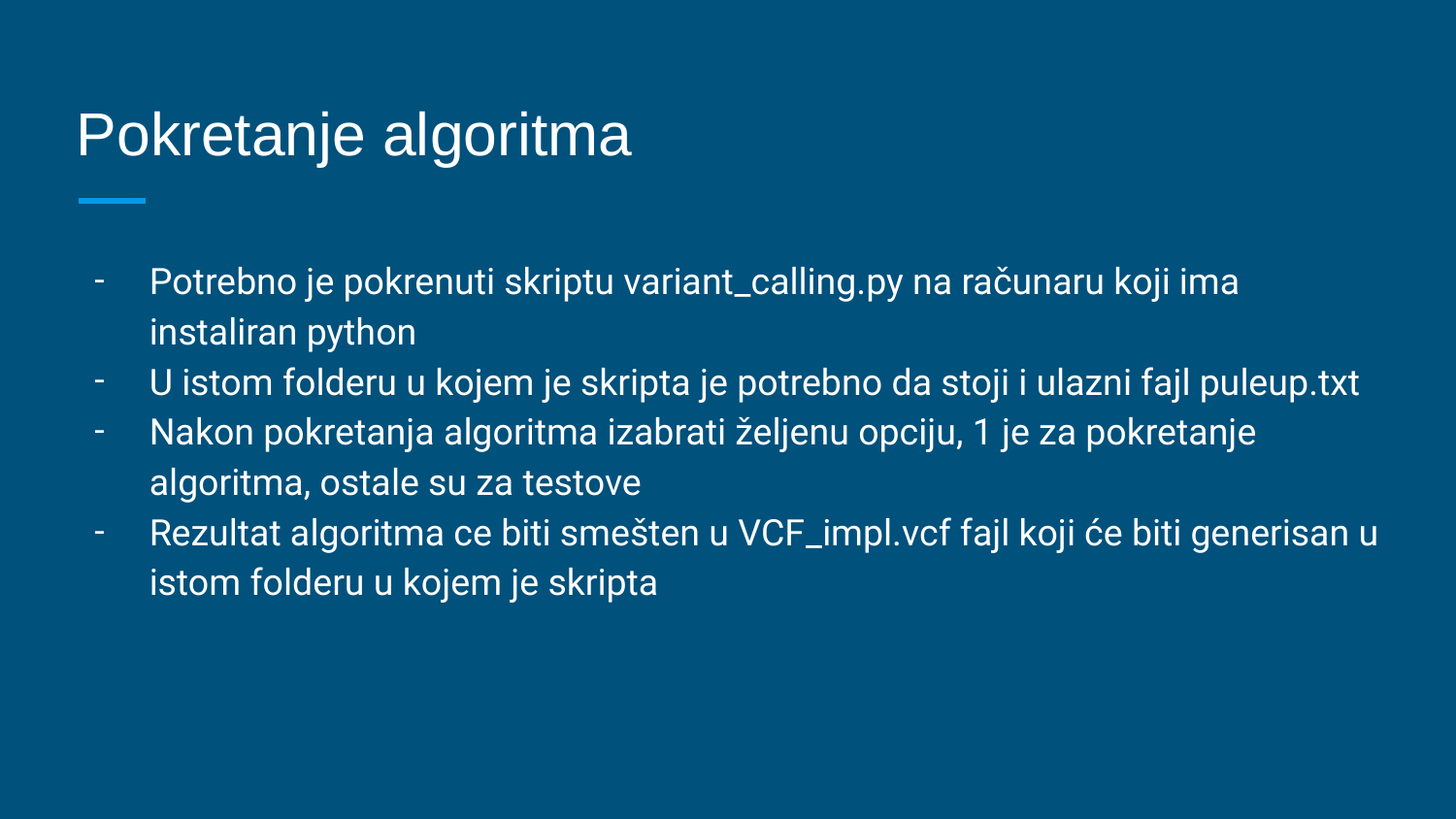

# Pokretanje algoritma
Potrebno je pokrenuti skriptu variant_calling.py na računaru koji ima instaliran python
U istom folderu u kojem je skripta je potrebno da stoji i ulazni fajl puleup.txt
Nakon pokretanja algoritma izabrati željenu opciju, 1 je za pokretanje algoritma, ostale su za testove
Rezultat algoritma ce biti smešten u VCF_impl.vcf fajl koji će biti generisan u istom folderu u kojem je skripta